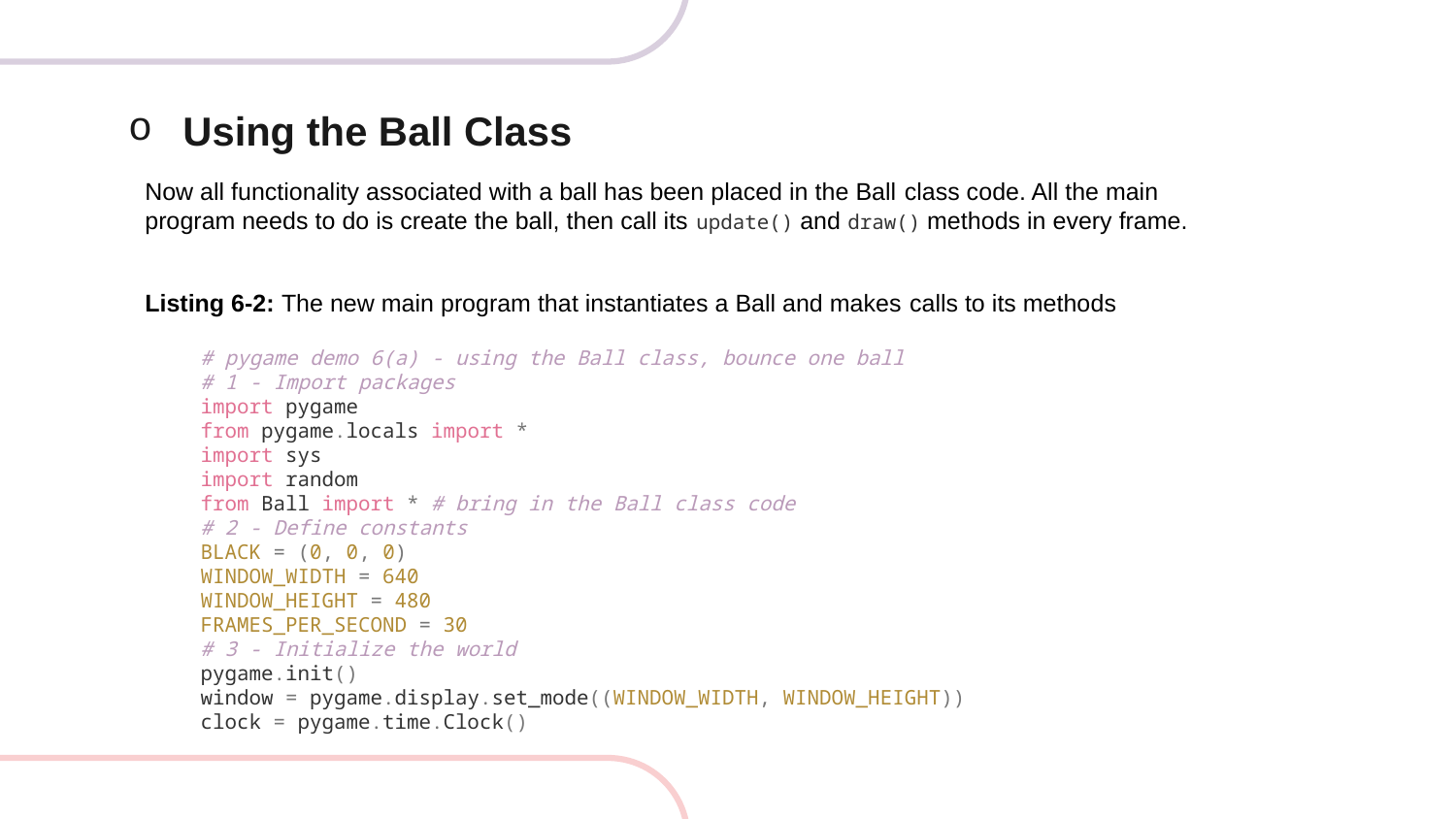

# Using the Ball Class
Now all functionality associated with a ball has been placed in the Ball class code. All the main program needs to do is create the ball, then call its update() and draw() methods in every frame.

Listing 6-2: The new main program that instantiates a Ball and makes calls to its methods
# pygame demo 6(a) - using the Ball class, bounce one ball
# 1 - Import packages
import pygame
from pygame.locals import *
import sys
import random
from Ball import * # bring in the Ball class code
# 2 - Define constants
BLACK = (0, 0, 0)
WINDOW_WIDTH = 640
WINDOW_HEIGHT = 480
FRAMES_PER_SECOND = 30
# 3 - Initialize the world
pygame.init()
window = pygame.display.set_mode((WINDOW_WIDTH, WINDOW_HEIGHT))
clock = pygame.time.Clock()